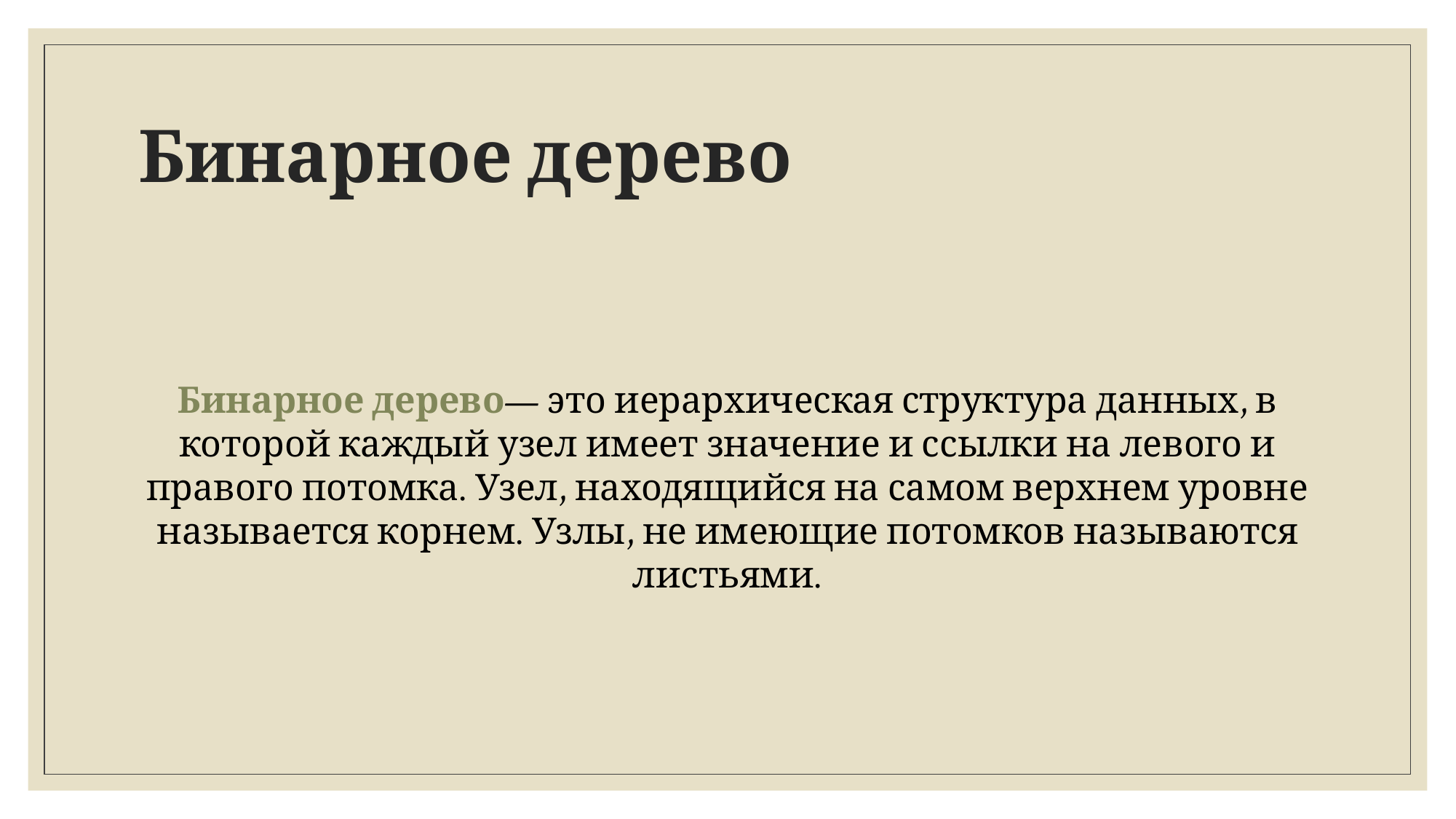

# Бинарное дерево
Бинарное дерево— это иерархическая структура данных, в которой каждый узел имеет значение и ссылки на левого и правого потомка. Узел, находящийся на самом верхнем уровне называется корнем. Узлы, не имеющие потомков называются листьями.